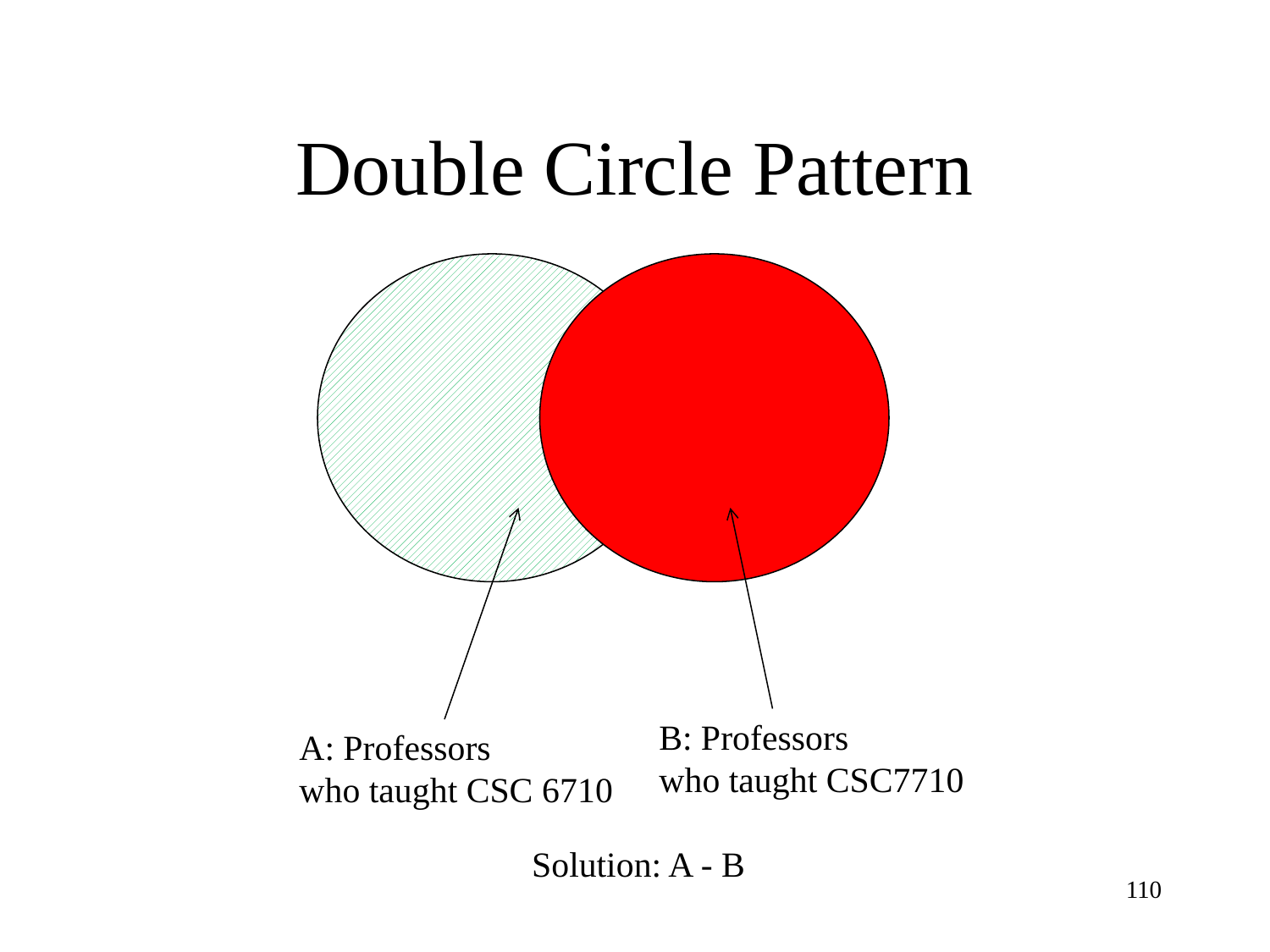

Double Circle Pattern

B: Professors
who taught CSC7710
A: Professors
who taught CSC 6710
Solution: A - B
110